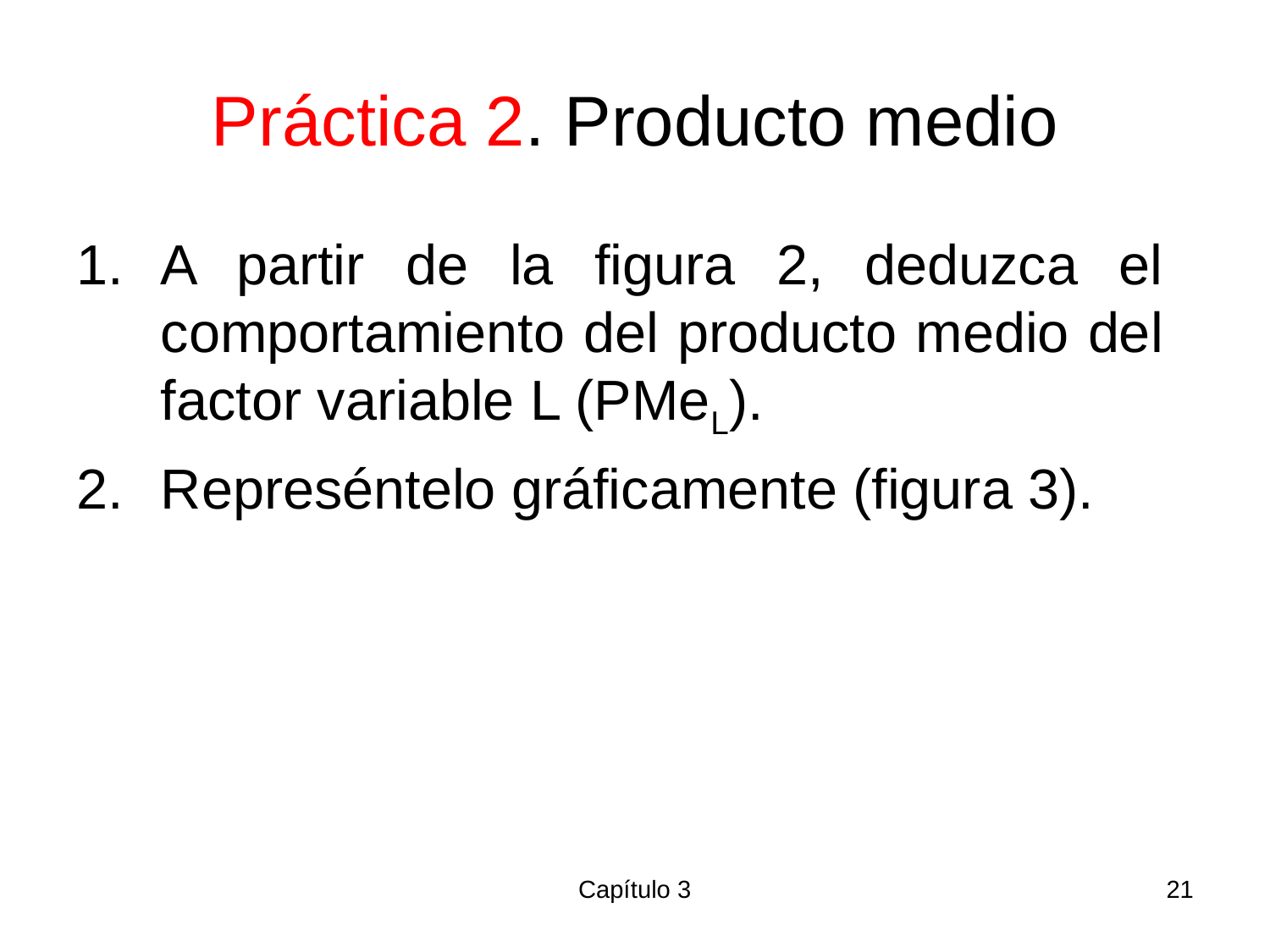

# Práctica 2. Producto medio
A partir de la figura 2, deduzca el comportamiento del producto medio del factor variable L (PMeL).
Represéntelo gráficamente (figura 3).
Capítulo 3
21